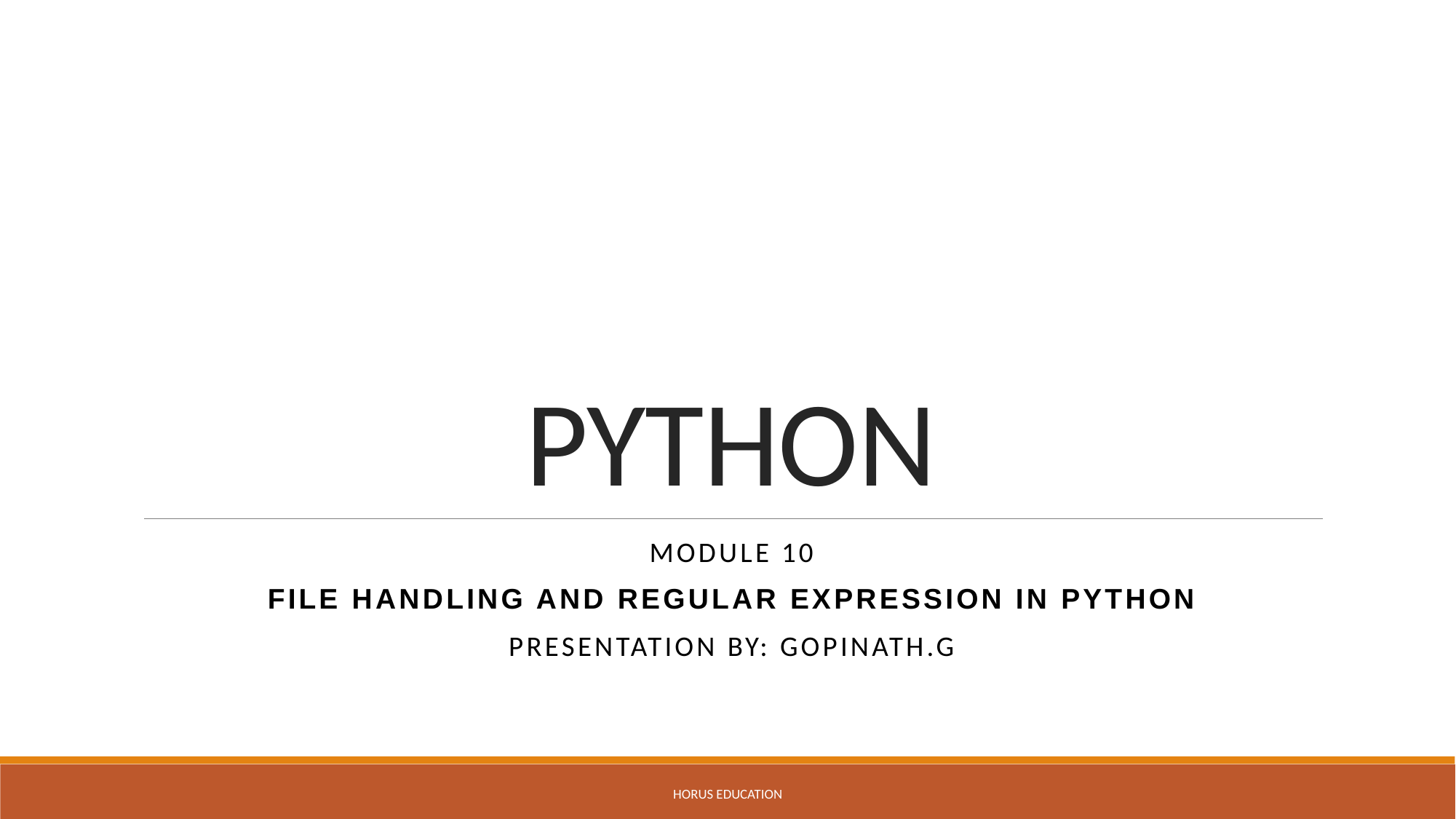

# PYTHON
Module 10
File Handling and regular expression in Python
Presentation by: Gopinath.G

HORUS EDUCATION